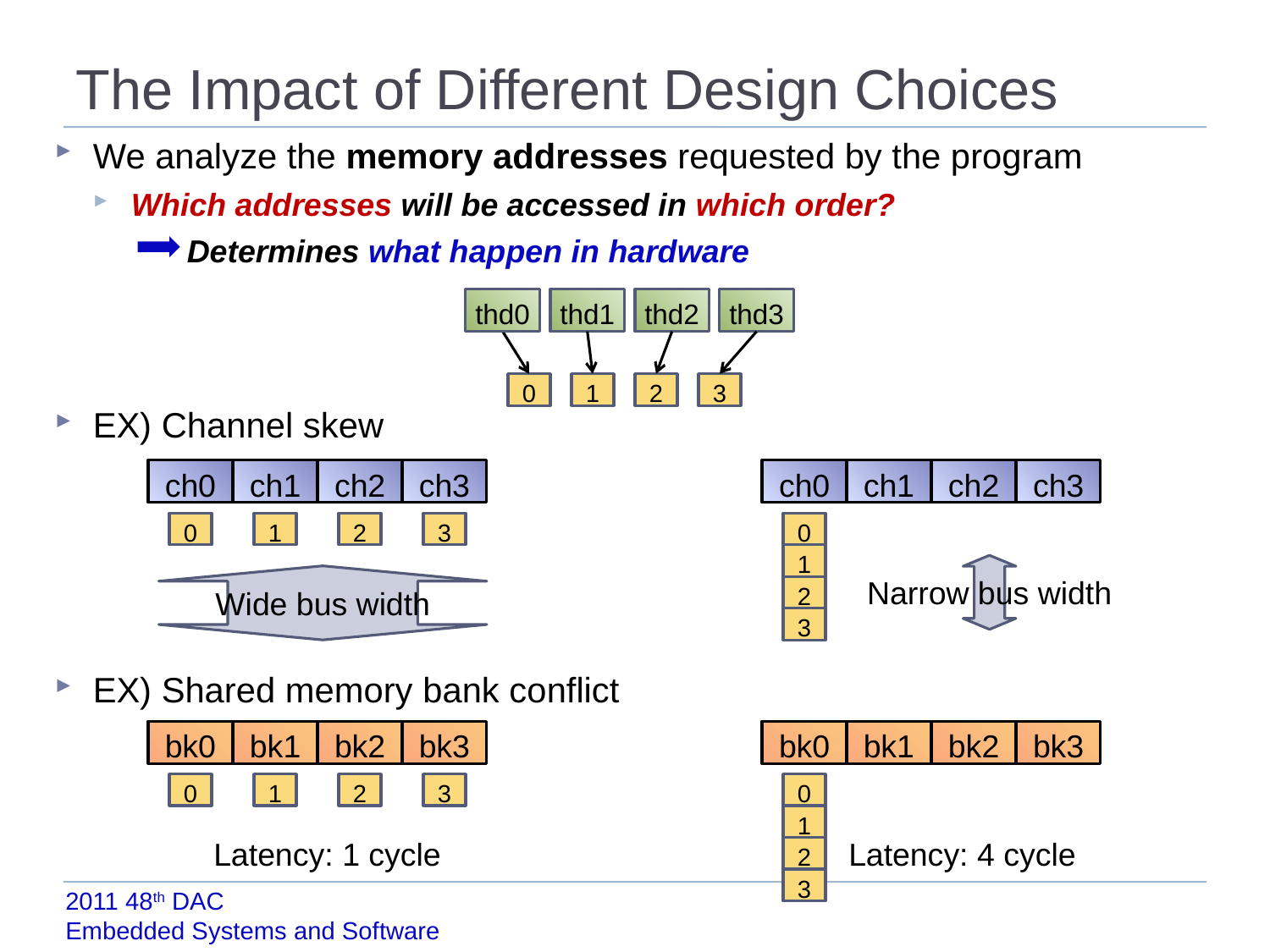

# The Impact of Different Design Choices
We analyze the memory addresses requested by the program
Which addresses will be accessed in which order?
  Determines what happen in hardware

thd0
thd1
thd2
thd3
0
1
2
3
EX) Channel skew

ch0
ch1
ch2
ch3
ch0
ch1
ch2
ch3
0
1
2
3
0
1
Narrow bus width
Wide bus width
2
3
EX) Shared memory bank conflict

bk0
bk1
bk2
bk3
bk0
bk1
bk2
bk3
0
1
2
3
0
1
Latency: 1 cycle
Latency: 4 cycle
2
3